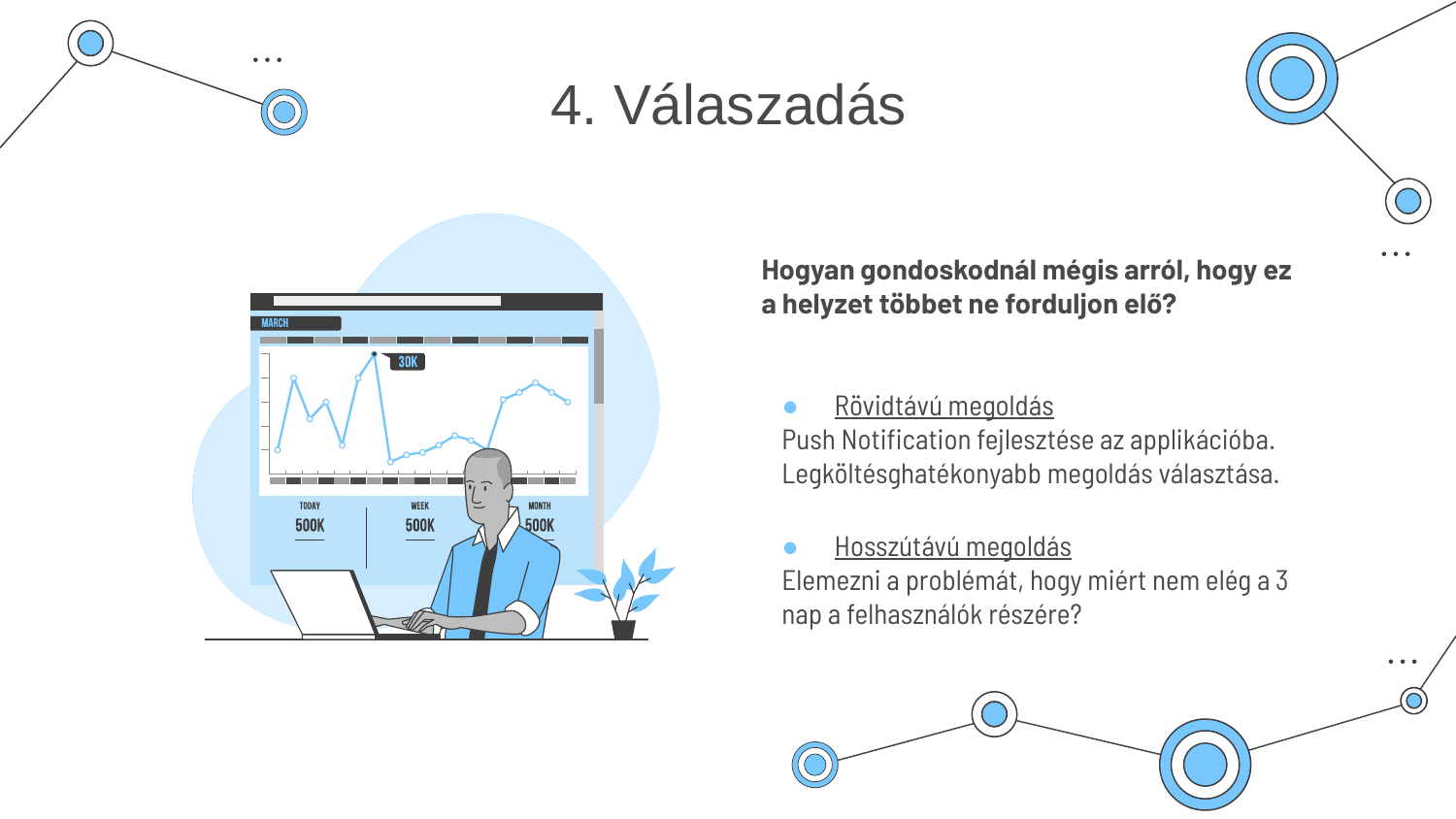

# 4. Válaszadás

Hogyan gondoskodnál mégis arról, hogy ez a helyzet többet ne forduljon elő?

Rövidtávú megoldás
Push Notification fejlesztése az applikációba.
Legköltésghatékonyabb megoldás választása.

Hosszútávú megoldás
Elemezni a problémát, hogy miért nem elég a 3 nap a felhasználók részére?